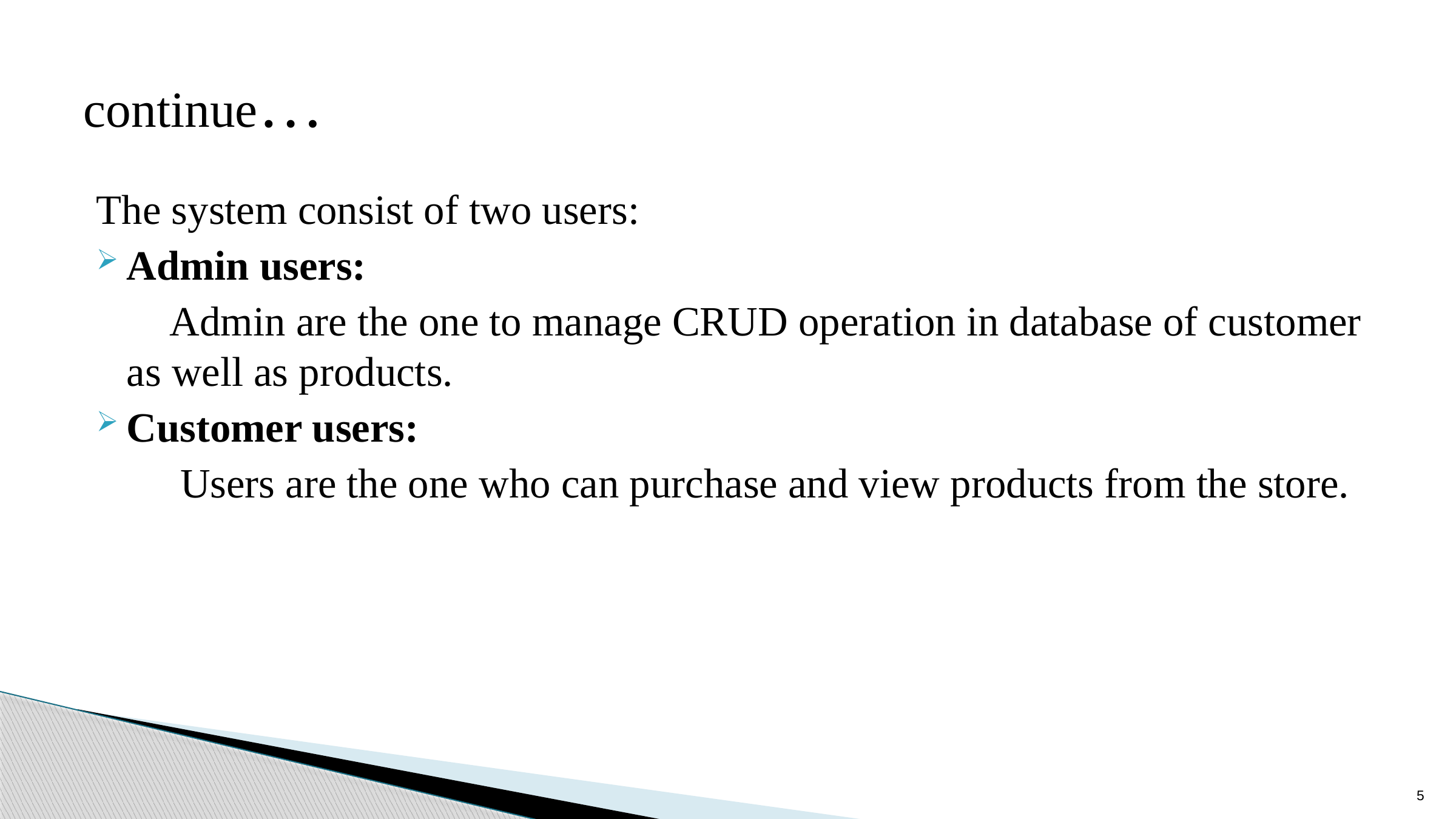

# continue…
The system consist of two users:
Admin users:
       Admin are the one to manage CRUD operation in database of customer as well as products.
Customer users:
        Users are the one who can purchase and view products from the store.
5